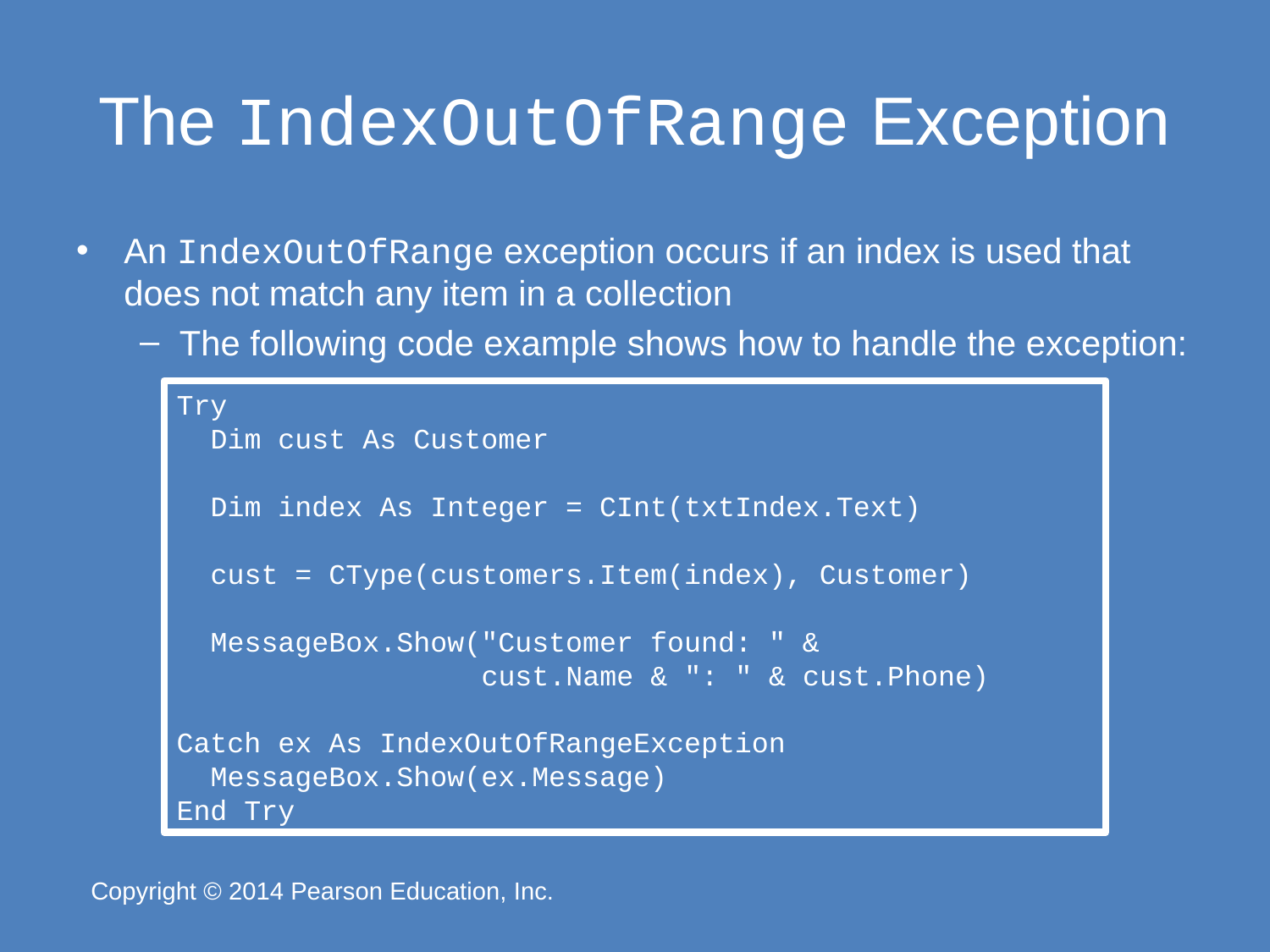

# The IndexOutOfRange Exception
An IndexOutOfRange exception occurs if an index is used that does not match any item in a collection
The following code example shows how to handle the exception:

Try
  Dim cust As Customer

  Dim index As Integer = CInt(txtIndex.Text)

  cust = CType(customers.Item(index), Customer)

  MessageBox.Show("Customer found: " &
                  cust.Name & ": " & cust.Phone)

Catch ex As IndexOutOfRangeException
  MessageBox.Show(ex.Message)
End Try